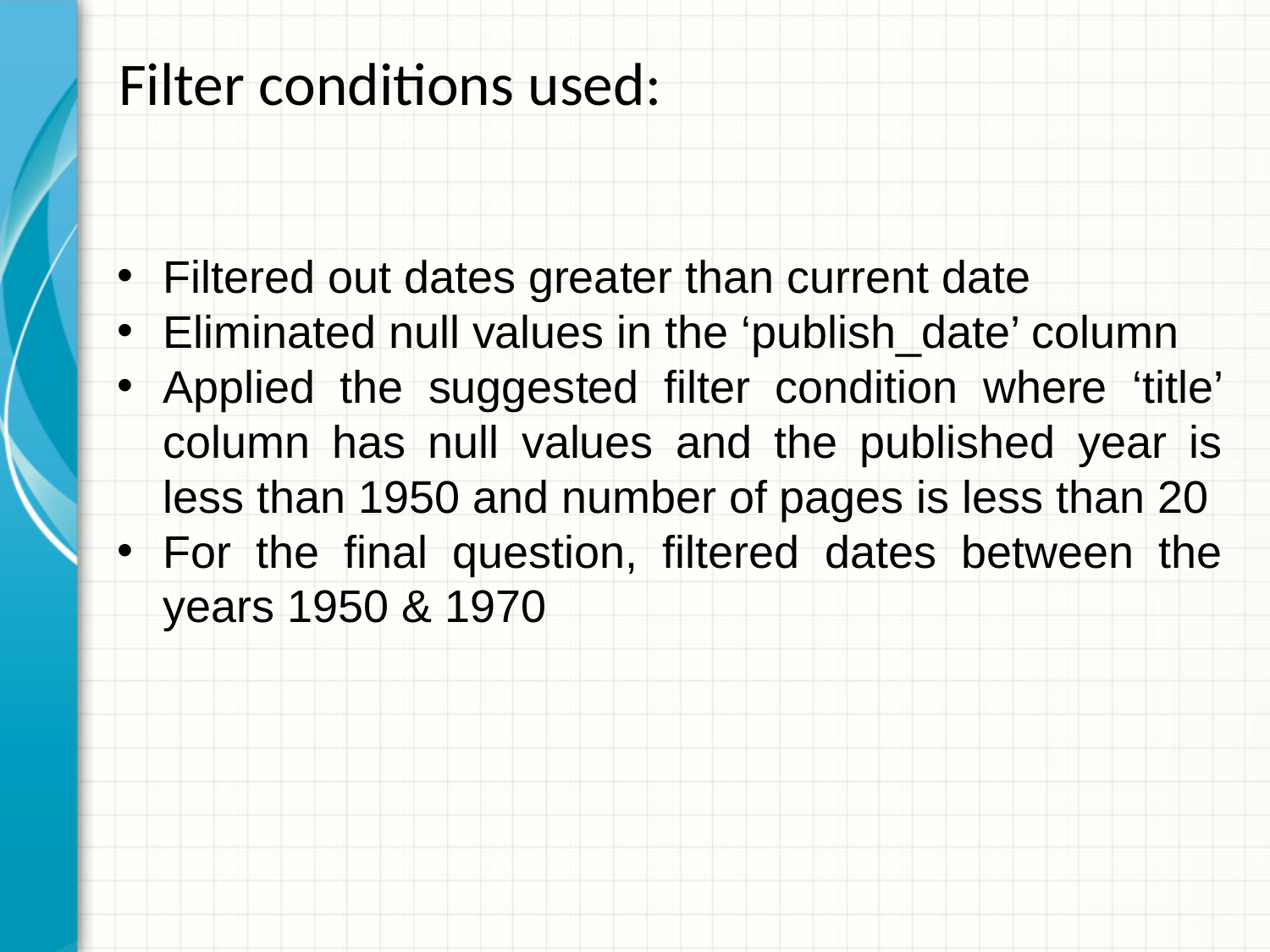

# Filter conditions used:

Filtered out dates greater than current date
Eliminated null values in the ‘publish_date’ column
Applied the suggested filter condition where ‘title’ column has null values and the published year is less than 1950 and number of pages is less than 20
For the final question, filtered dates between the years 1950 & 1970